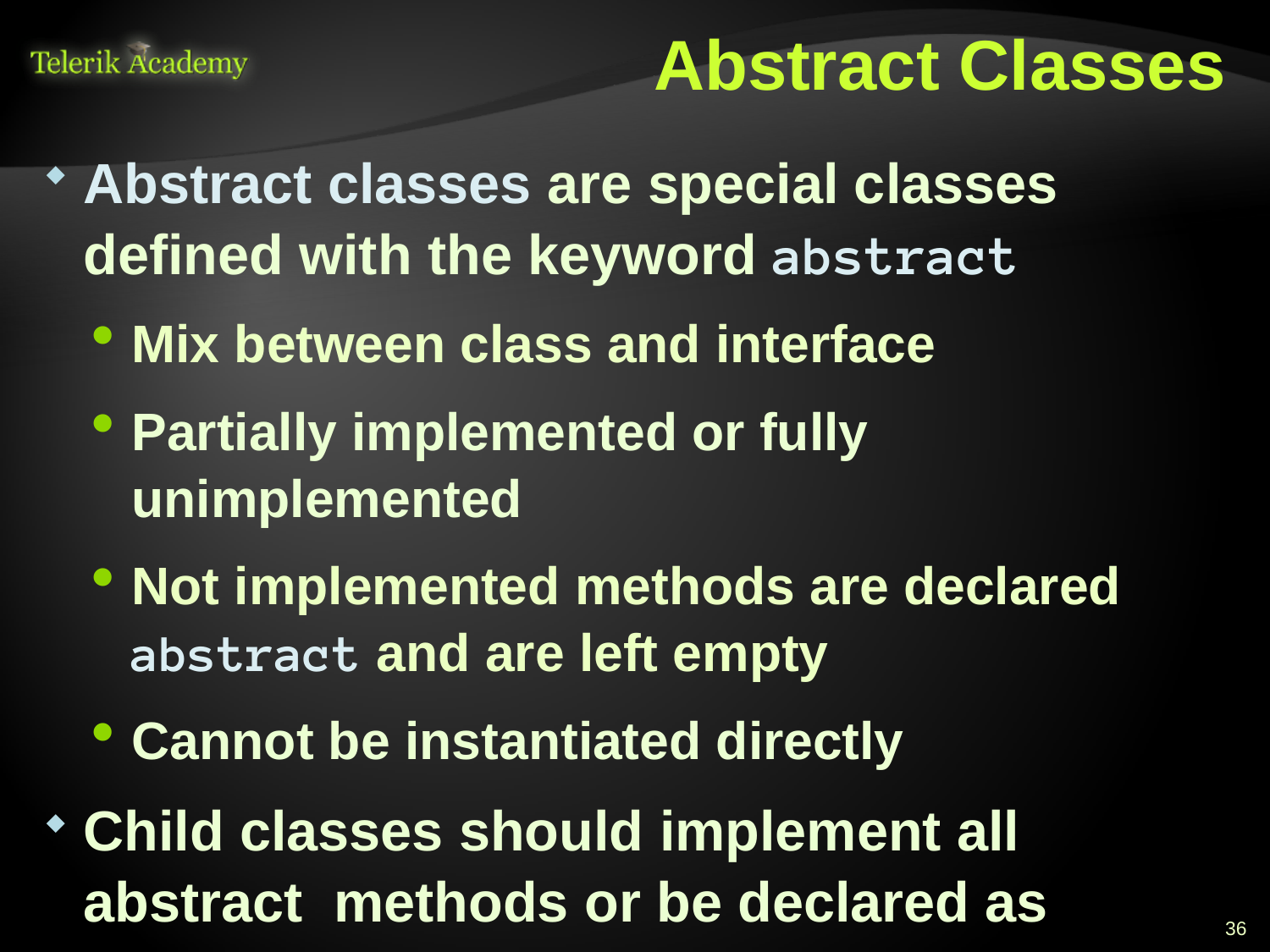

# Abstract Classes
Abstract classes are special classes defined with the keyword abstract
Mix between class and interface
Partially implemented or fully unimplemented
Not implemented methods are declared abstract and are left empty
Cannot be instantiated directly
Child classes should implement all abstract  methods or be declared as abstract too
36